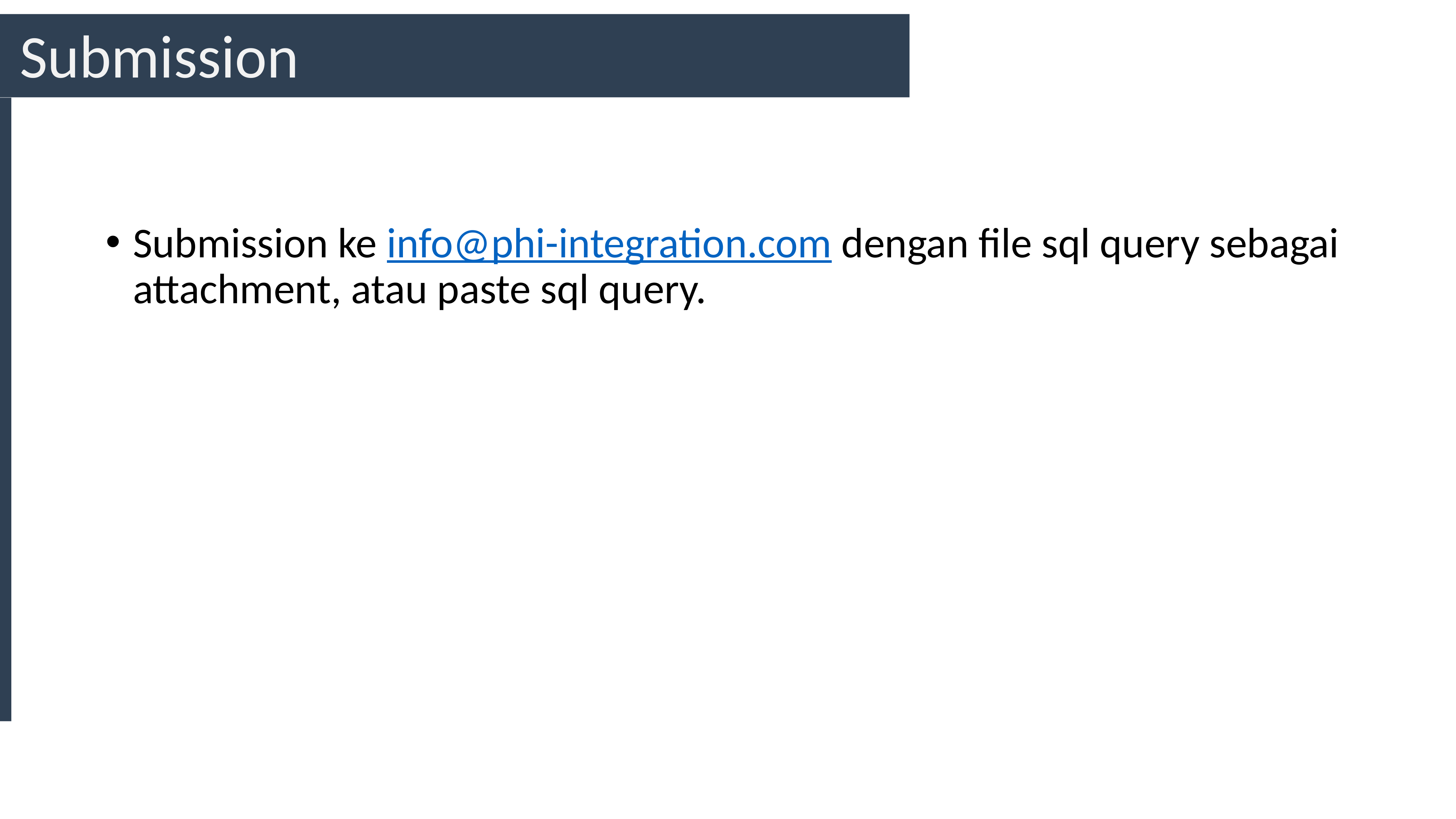

# Submission
Submission ke info@phi-integration.com dengan file sql query sebagai attachment, atau paste sql query.